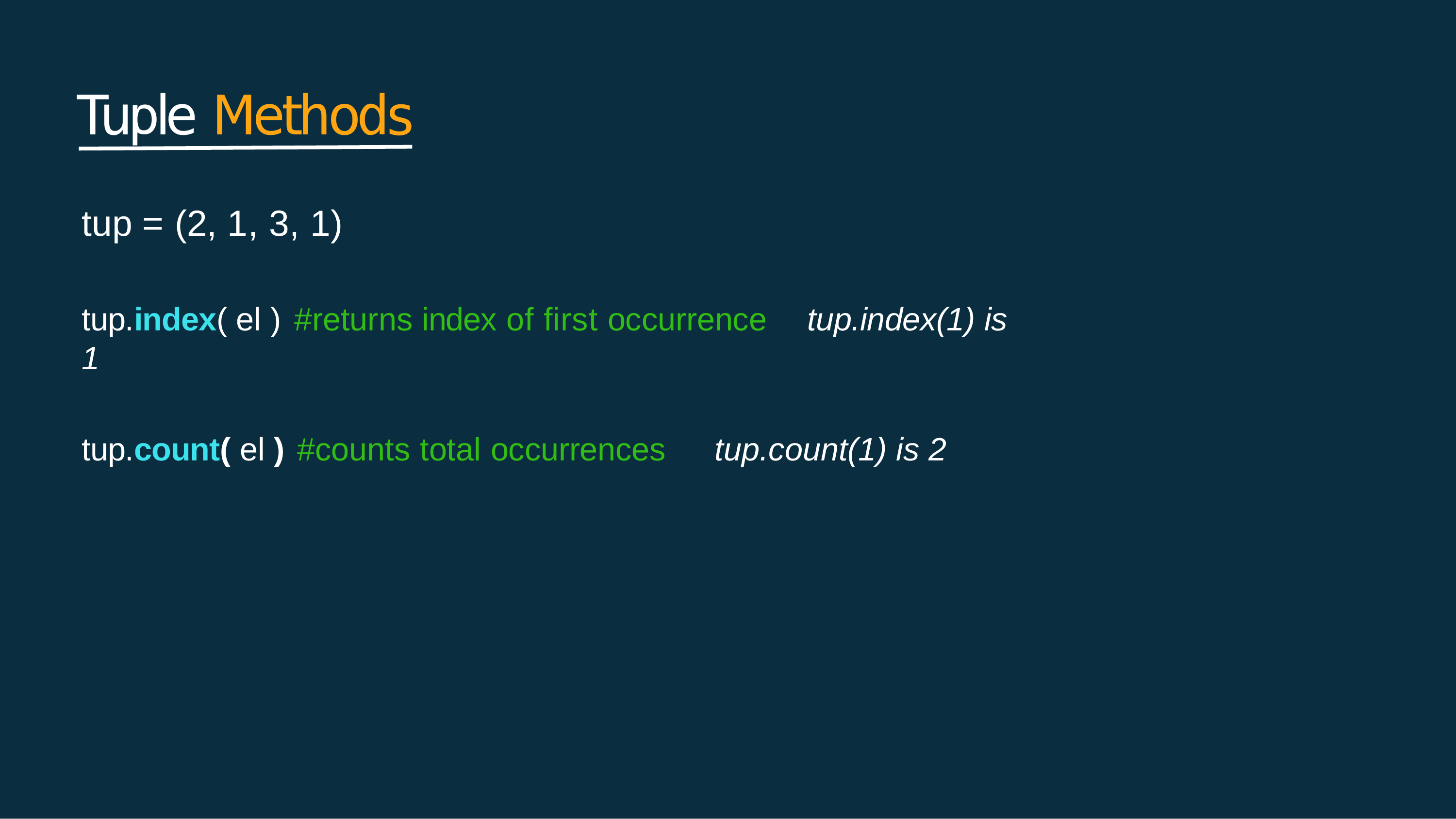

# Tuple Methods

tup = (2, 1, 3, 1)

tup.index( el )	#returns index of first occurrence	tup.index(1) is 1

tup.count( el )	#counts total occurrences	tup.count(1) is 2